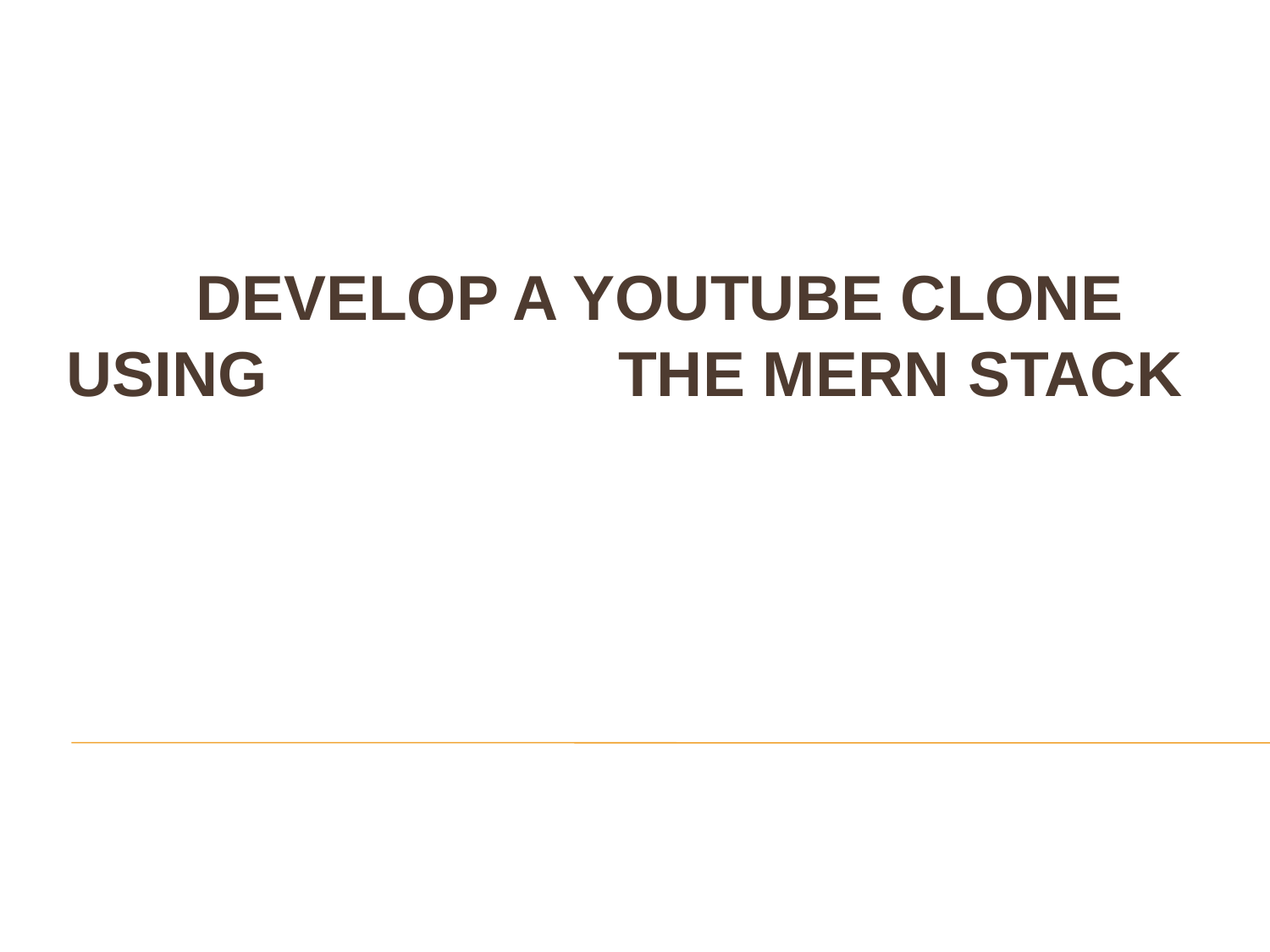

# Develop a YouTube Clone Using                    The MERN Stack